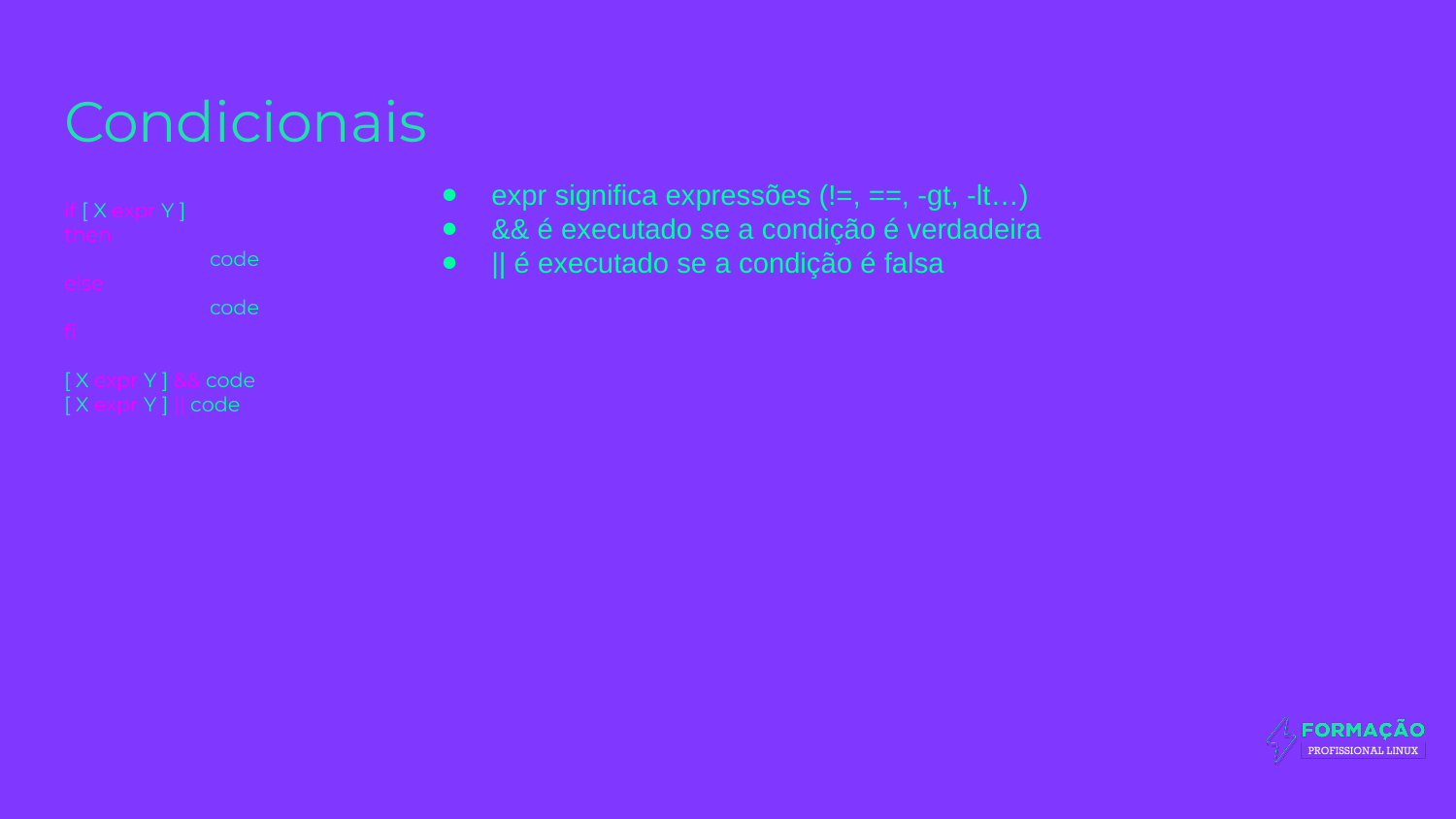

# Condicionais
expr significa expressões (!=, ==, -gt, -lt…)
&& é executado se a condição é verdadeira
|| é executado se a condição é falsa
if [ X expr Y ]
then
	code
else
	code
fi

[ X expr Y ] && code
[ X expr Y ] || code